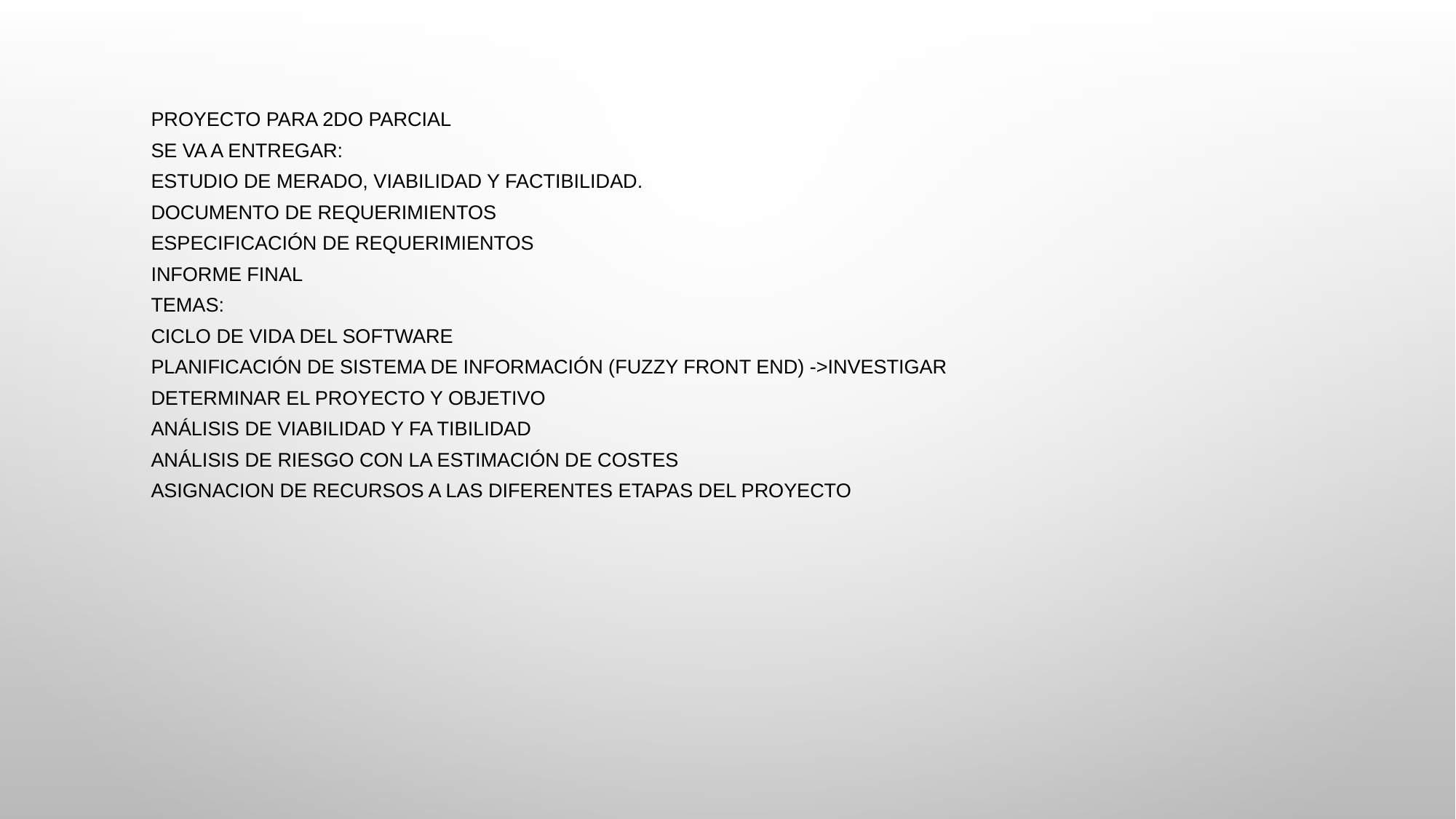

PROYECTO PARA 2DO PARCIAL
Se va a entregar:
Estudio de merado, viabilidad y factibilidad.
Documento de requerimientos
Especificación de requerimientos
Informe final
Temas:
Ciclo de vida del software
Planificación de sistema de información (Fuzzy Front End) ->INVESTIGAR
Determinar el proyecto y objetivo
Análisis de viabilidad y fa tibilidad
Análisis de riesgo con la estimación de costes
Asignacion de recursos a las diferentes etapas del proyecto